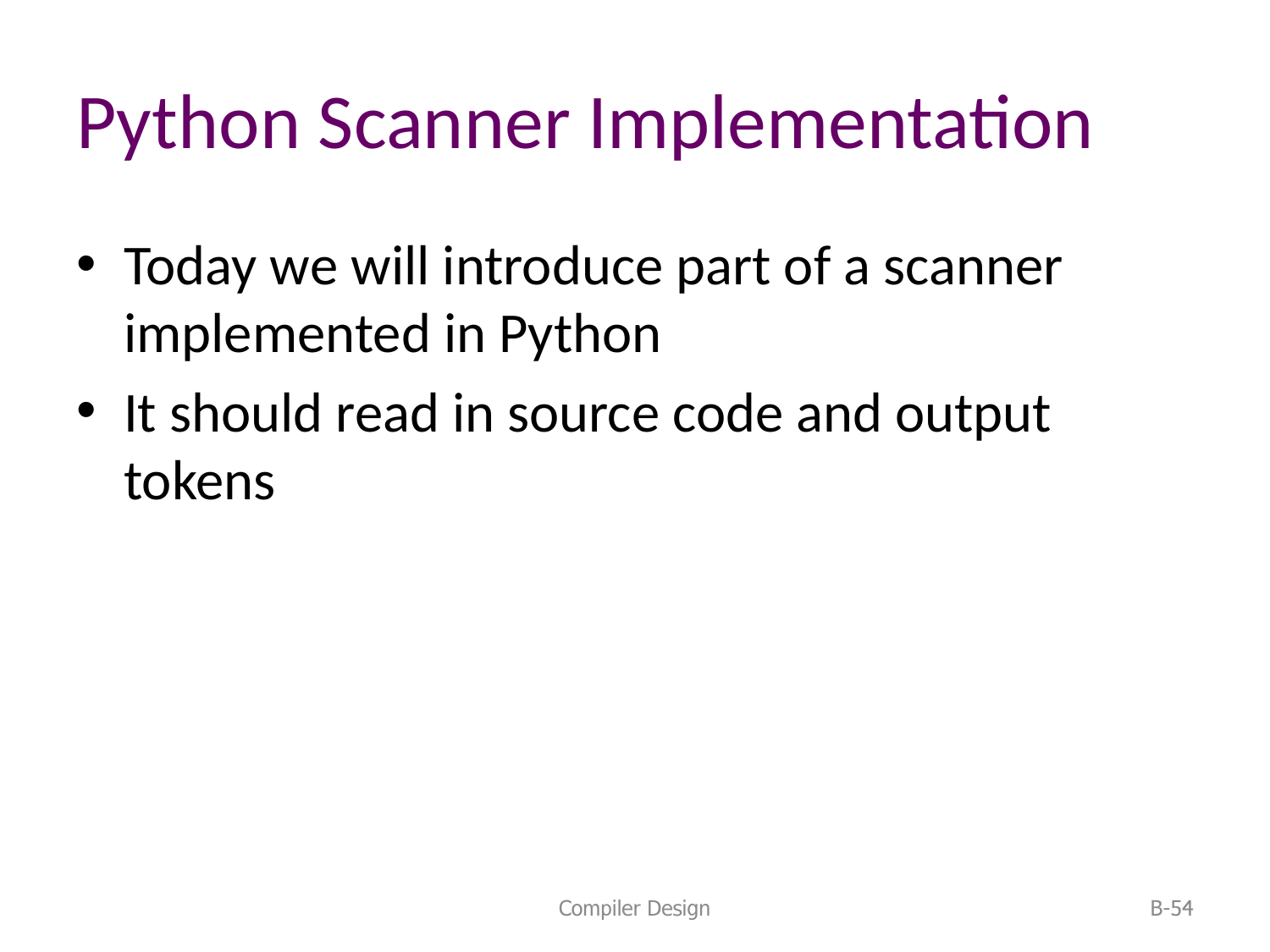

# Python Scanner Implementation
Today we will introduce part of a scanner implemented in Python
It should read in source code and output tokens
Compiler Design
B-54